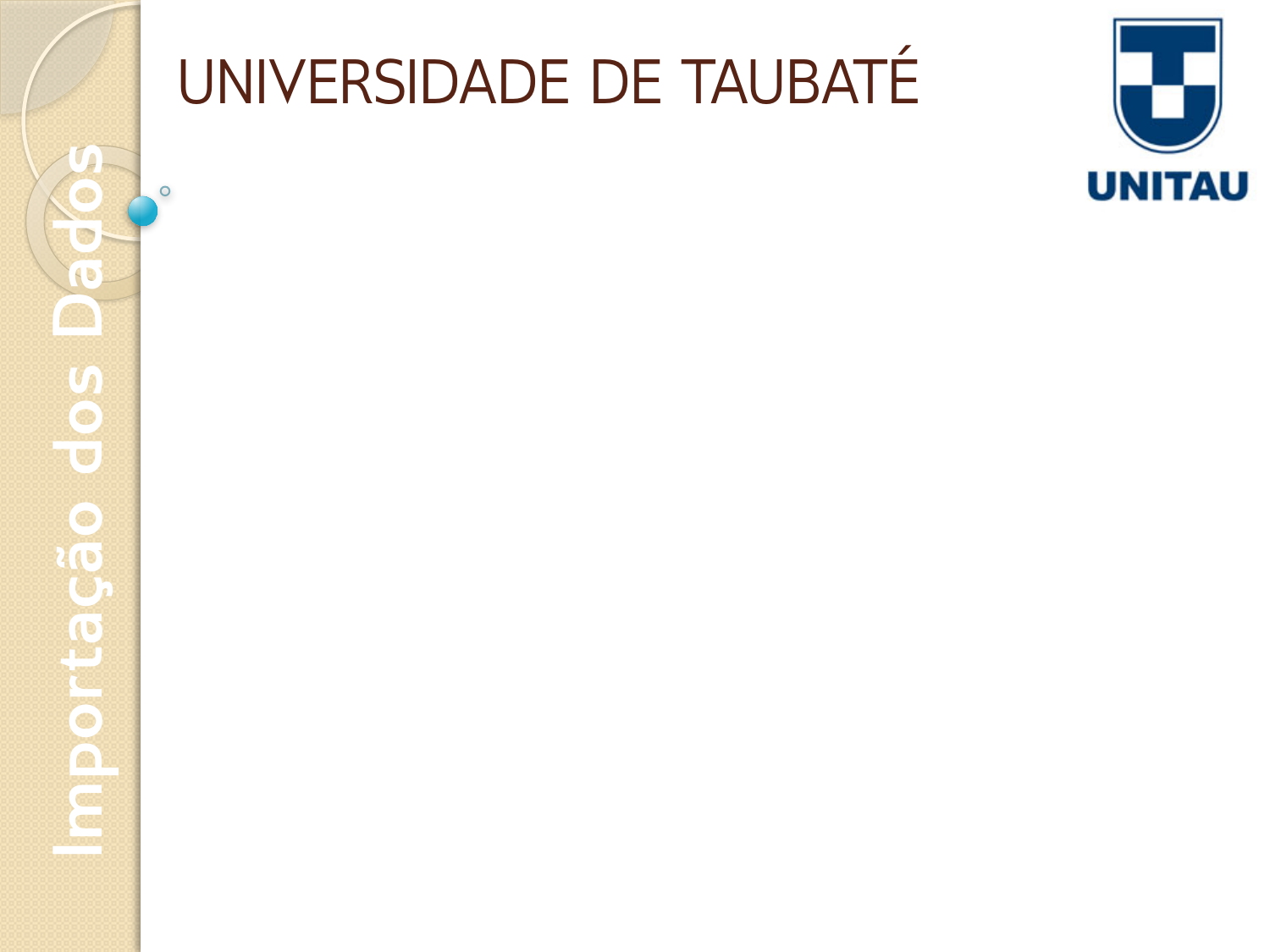

# UNIVERSIDADE DE TAUBATÉ
Importação dos Dados